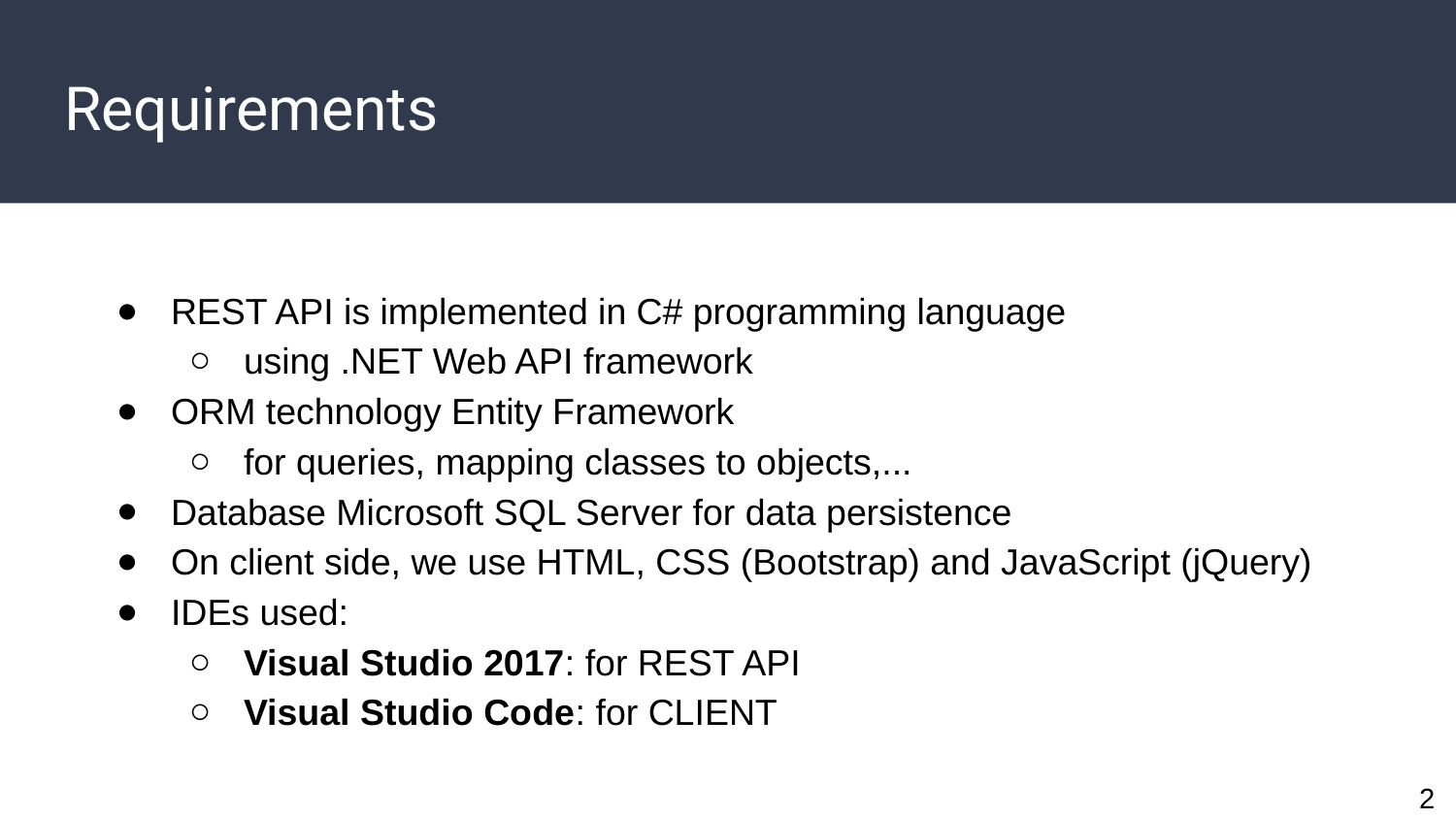

# Requirements

REST API is implemented in C# programming language
using .NET Web API framework
ORM technology Entity Framework
for queries, mapping classes to objects,...
Database Microsoft SQL Server for data persistence
On client side, we use HTML, CSS (Bootstrap) and JavaScript (jQuery)
IDEs used:
Visual Studio 2017: for REST API
Visual Studio Code: for CLIENT
2